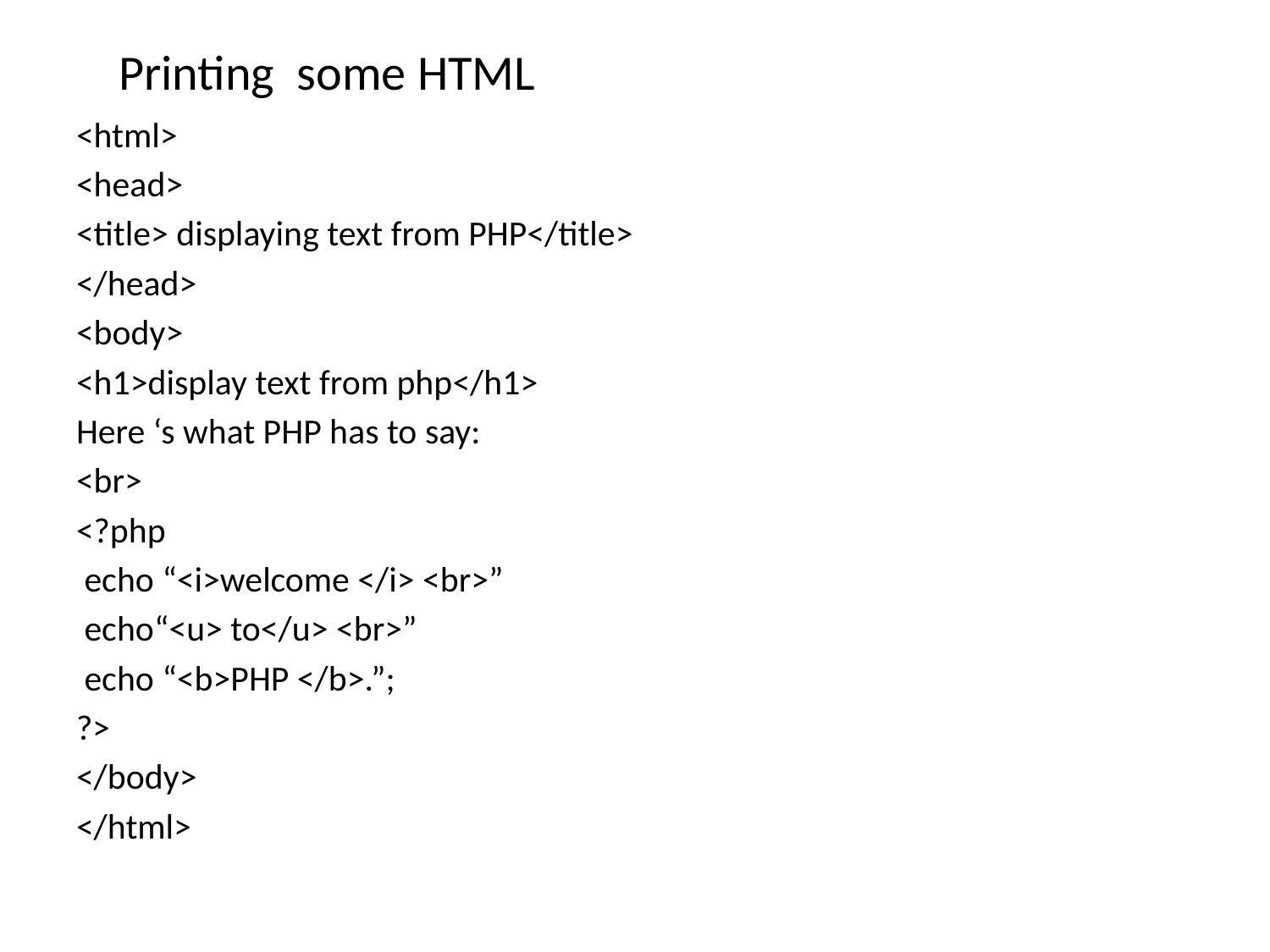

# Printing  some HTML
<html>
<head>
<title> displaying text from PHP</title>
</head>
<body>
<h1>display text from php</h1>
Here ‘s what PHP has to say:
<br>
<?php
 echo “<i>welcome </i> <br>”
 echo“<u> to</u> <br>”
 echo “<b>PHP </b>.”;
?>
</body>
</html>